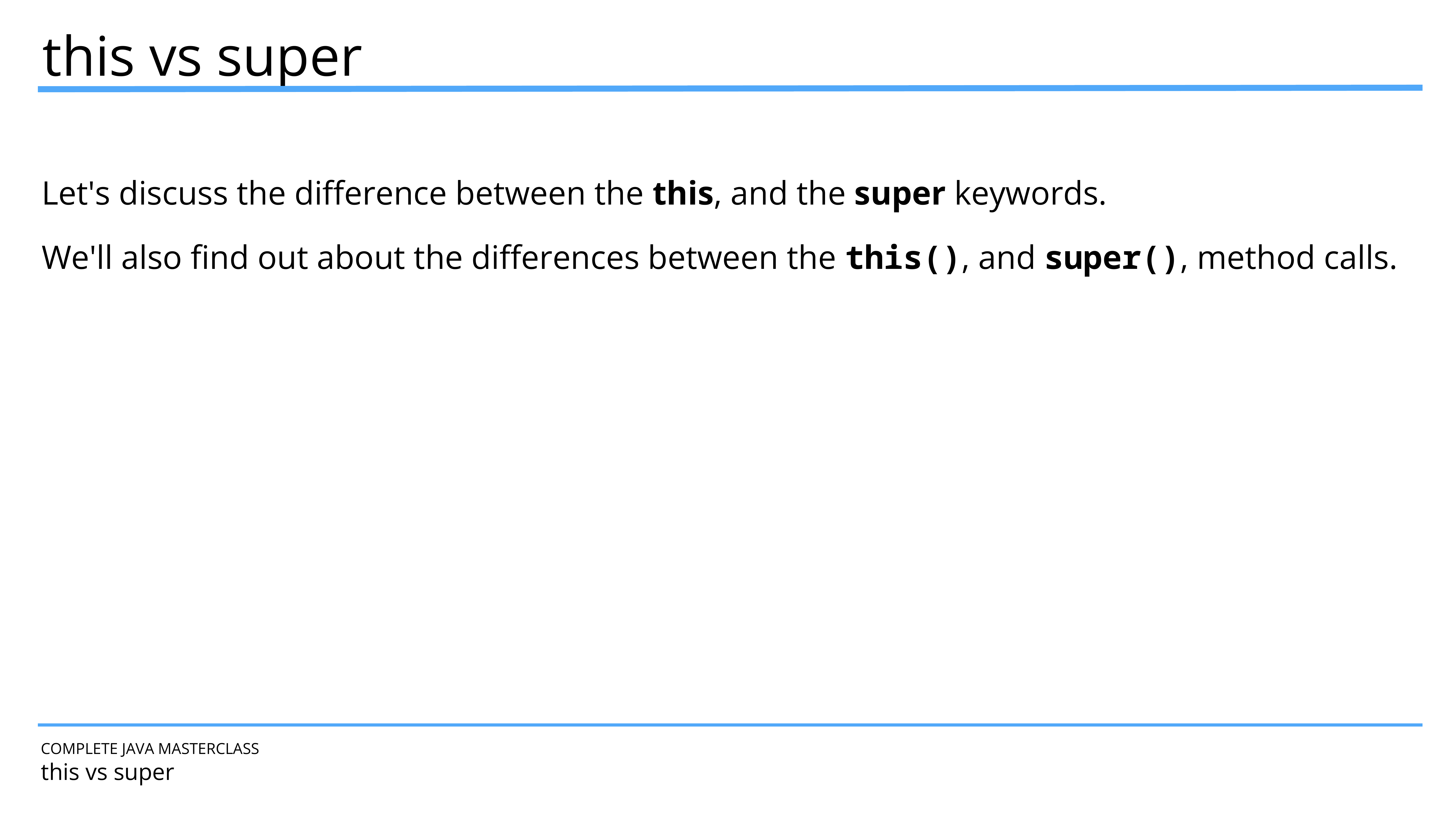

this vs super

Let's discuss the difference between the this, and the super keywords.
We'll also find out about the differences between the this(), and super(), method calls.

COMPLETE JAVA MASTERCLASS
this vs super